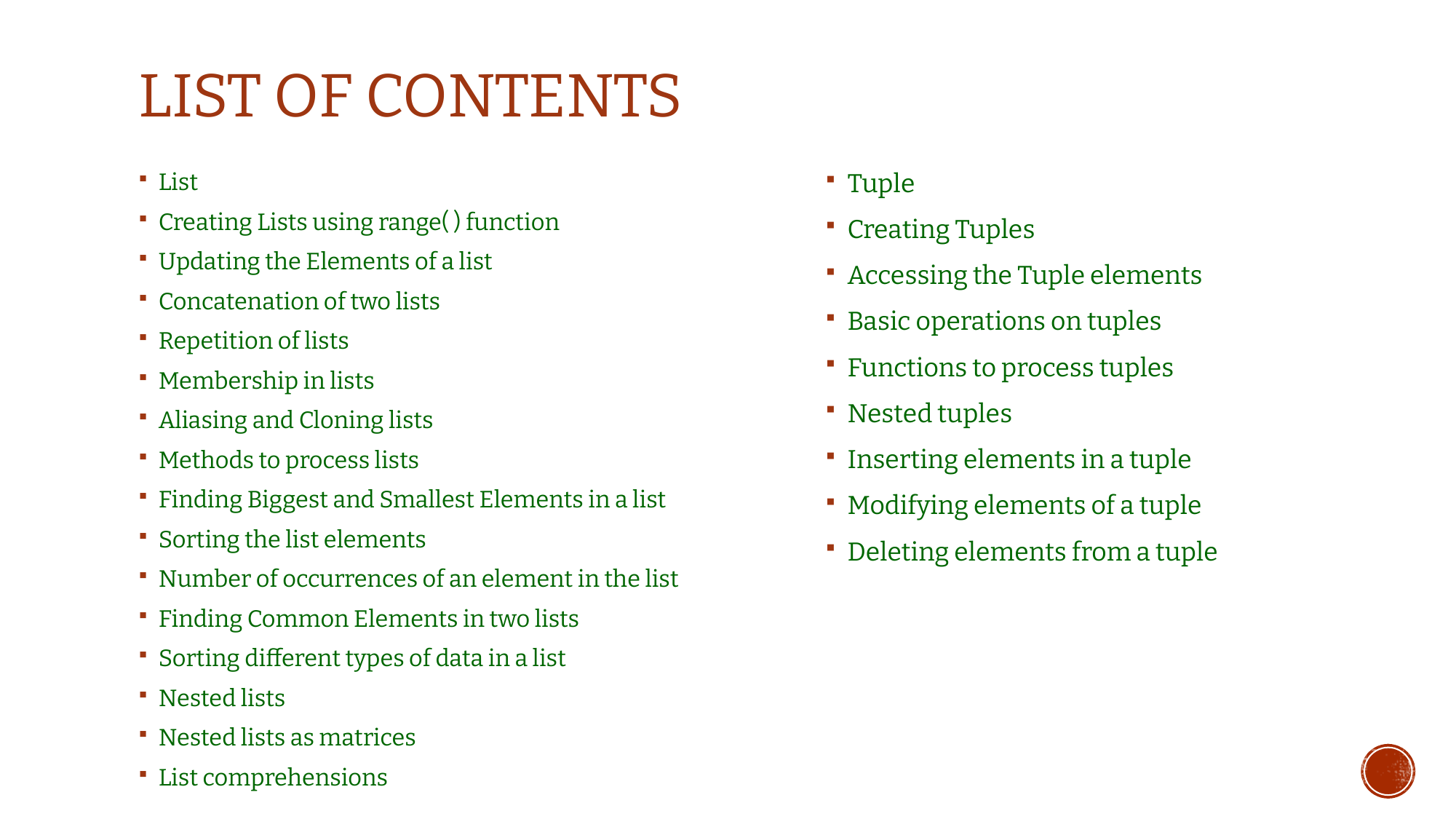

# List of contents
List
Creating Lists using range( ) function
Updating the Elements of a list
Concatenation of two lists
Repetition of lists
Membership in lists
Aliasing and Cloning lists
Methods to process lists
Finding Biggest and Smallest Elements in a list
Sorting the list elements
Number of occurrences of an element in the list
Finding Common Elements in two lists
Sorting different types of data in a list
Nested lists
Nested lists as matrices
List comprehensions

Tuple
Creating Tuples
Accessing the Tuple elements
Basic operations on tuples
Functions to process tuples
Nested tuples
Inserting elements in a tuple
Modifying elements of a tuple
Deleting elements from a tuple